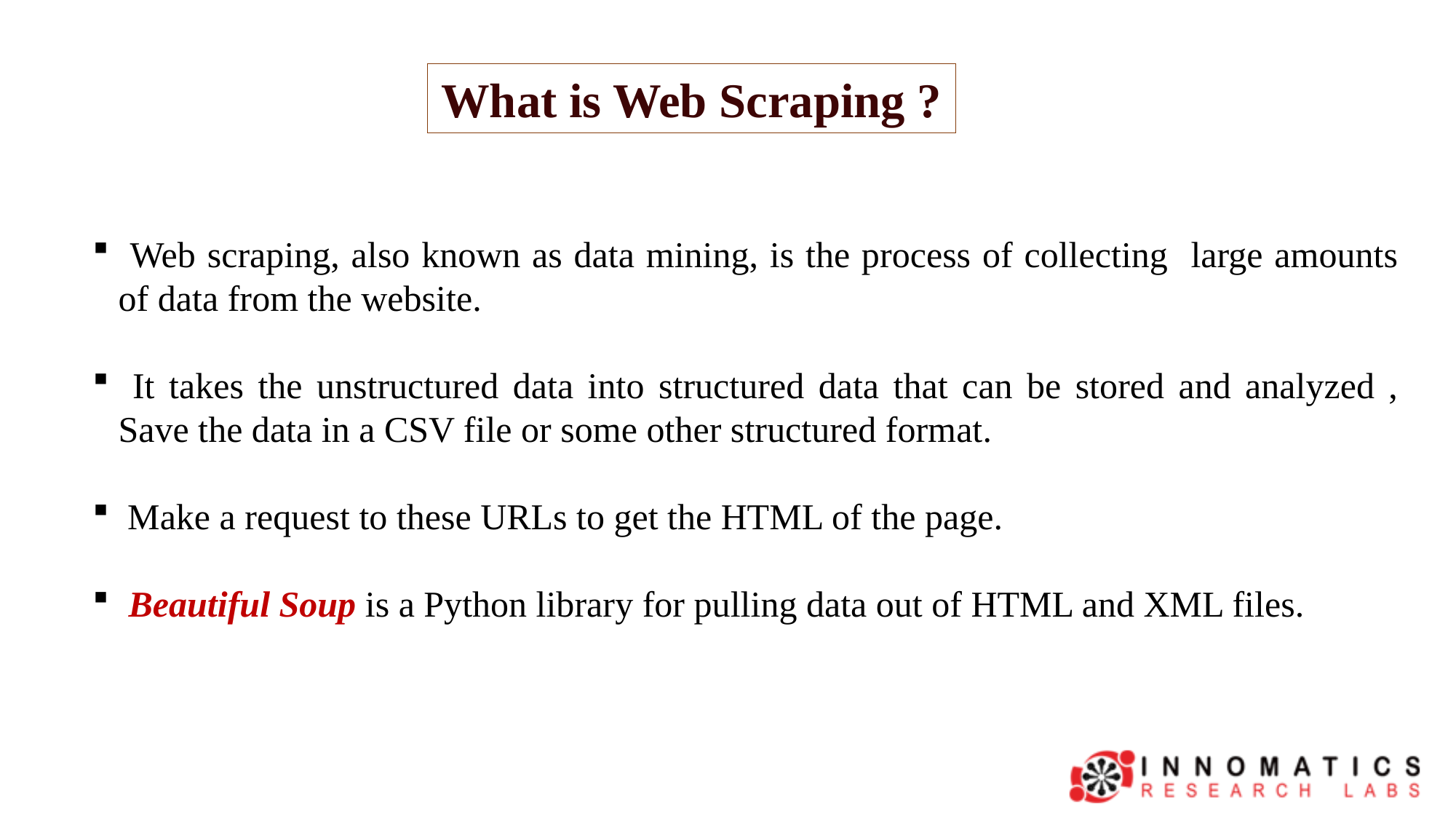

What is Web Scraping ?

 Web scraping, also known as data mining, is the process of collecting  large amounts of data from the website.

 It takes the unstructured data into structured data that can be stored and analyzed , Save the data in a CSV file or some other structured format.

 Make a request to these URLs to get the HTML of the page.

 Beautiful Soup is a Python library for pulling data out of HTML and XML files.